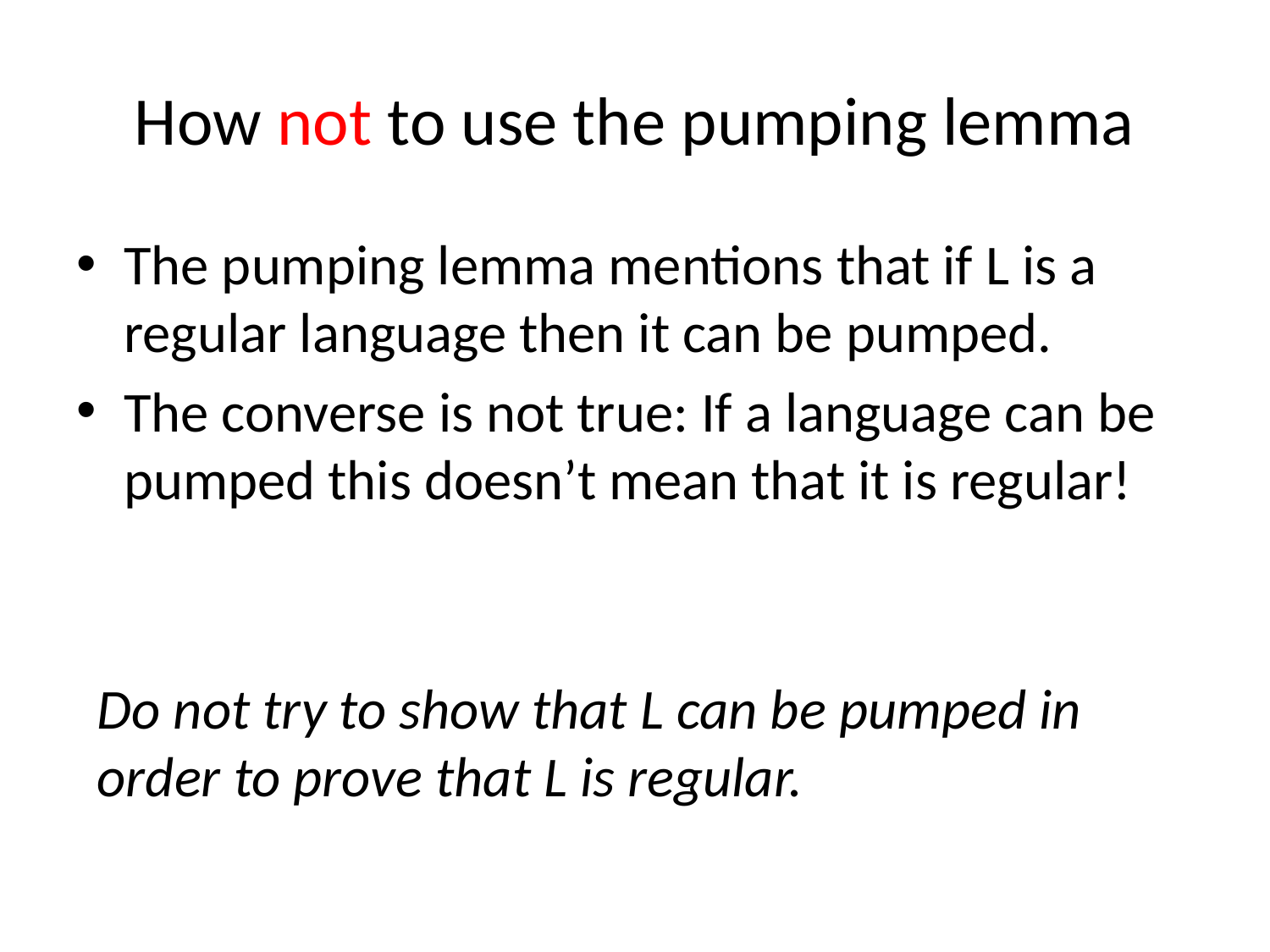

# How not to use the pumping lemma
The pumping lemma mentions that if L is a regular language then it can be pumped.
The converse is not true: If a language can be pumped this doesn’t mean that it is regular!
Do not try to show that L can be pumped in order to prove that L is regular.